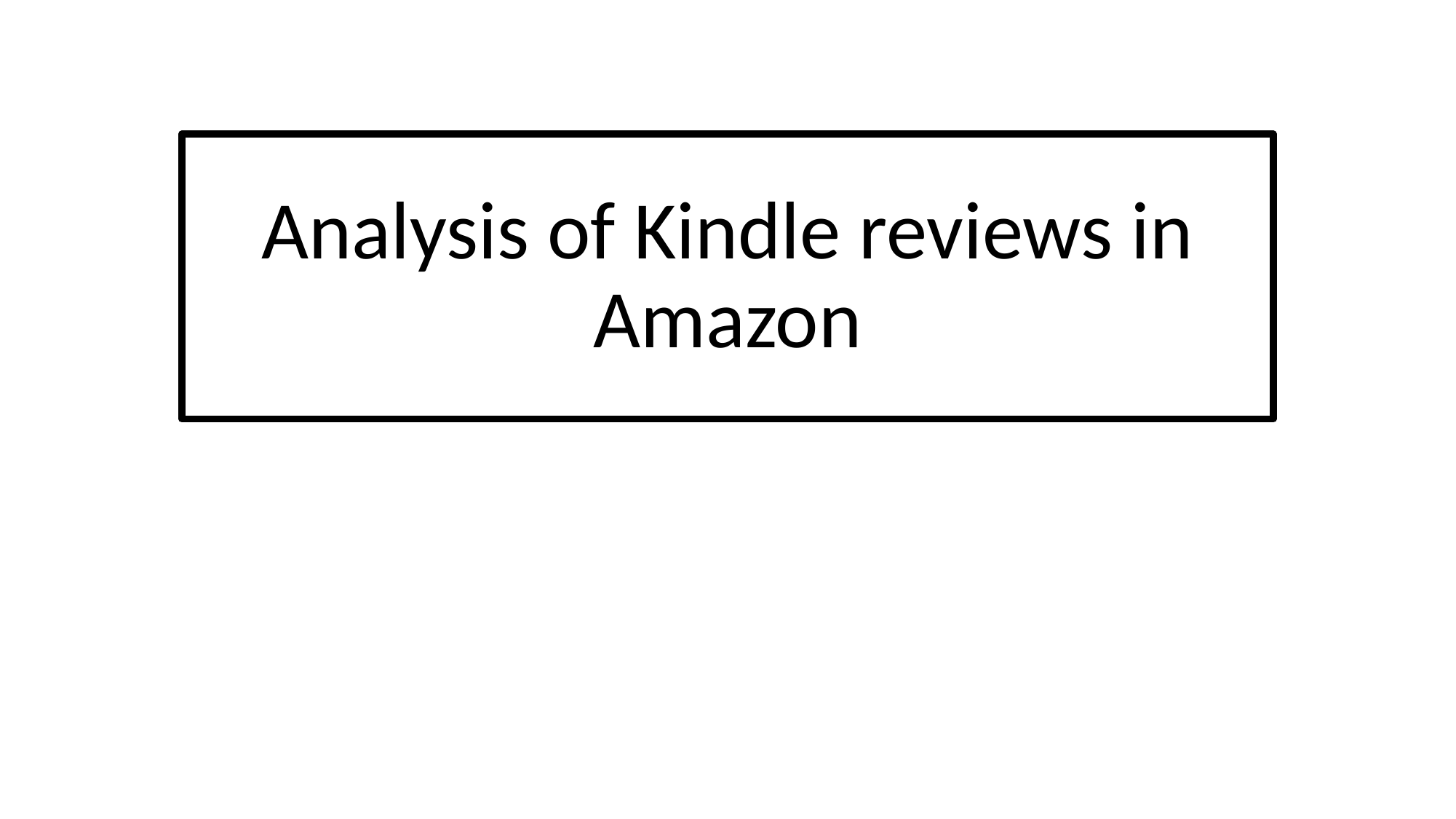

# Analysis of Kindle reviews in Amazon